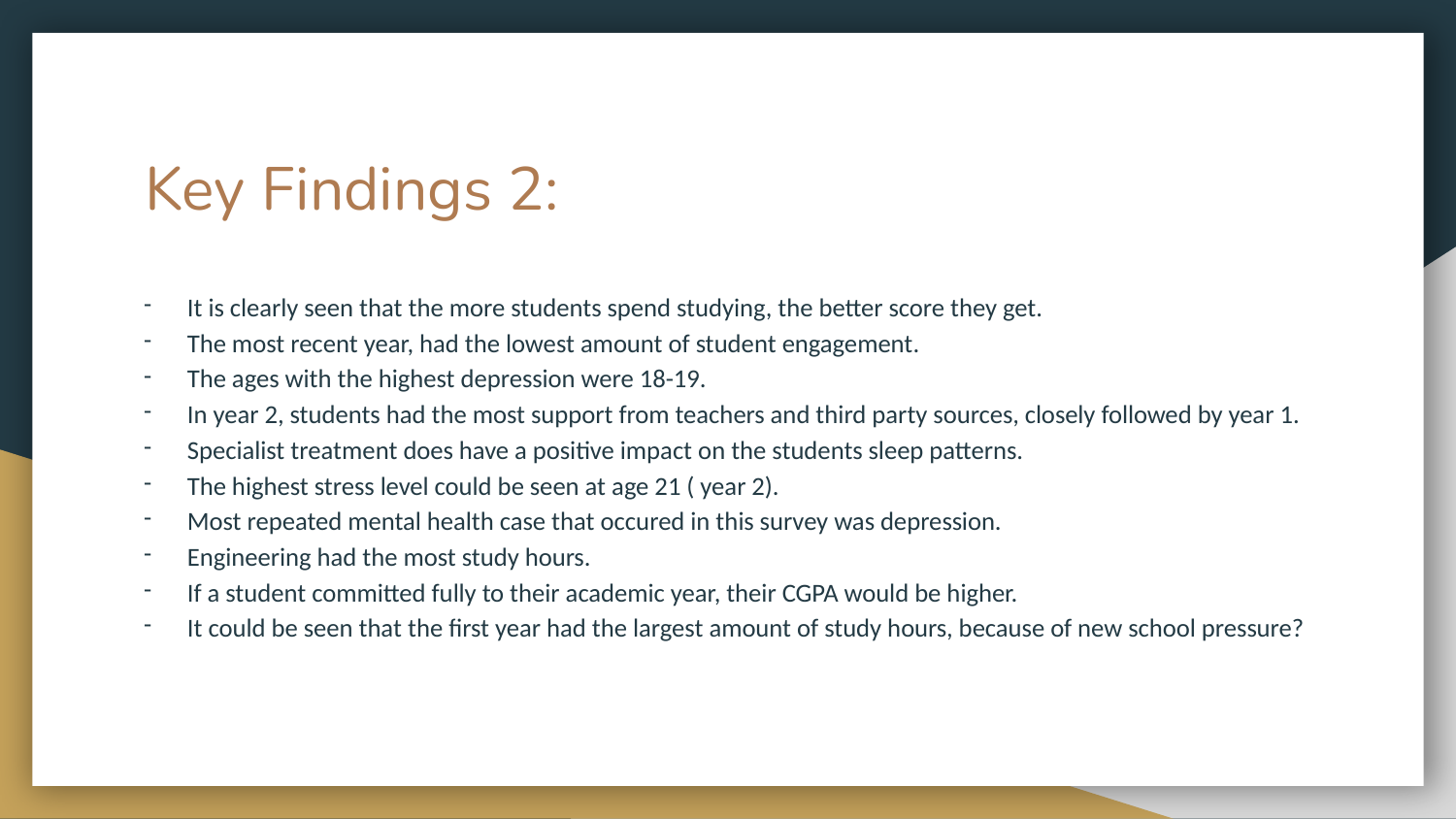

# Key Findings 2:

It is clearly seen that the more students spend studying, the better score they get.
The most recent year, had the lowest amount of student engagement.
The ages with the highest depression were 18-19.
In year 2, students had the most support from teachers and third party sources, closely followed by year 1.
Specialist treatment does have a positive impact on the students sleep patterns.
The highest stress level could be seen at age 21 ( year 2).
Most repeated mental health case that occured in this survey was depression.
Engineering had the most study hours.
If a student committed fully to their academic year, their CGPA would be higher.
It could be seen that the first year had the largest amount of study hours, because of new school pressure?